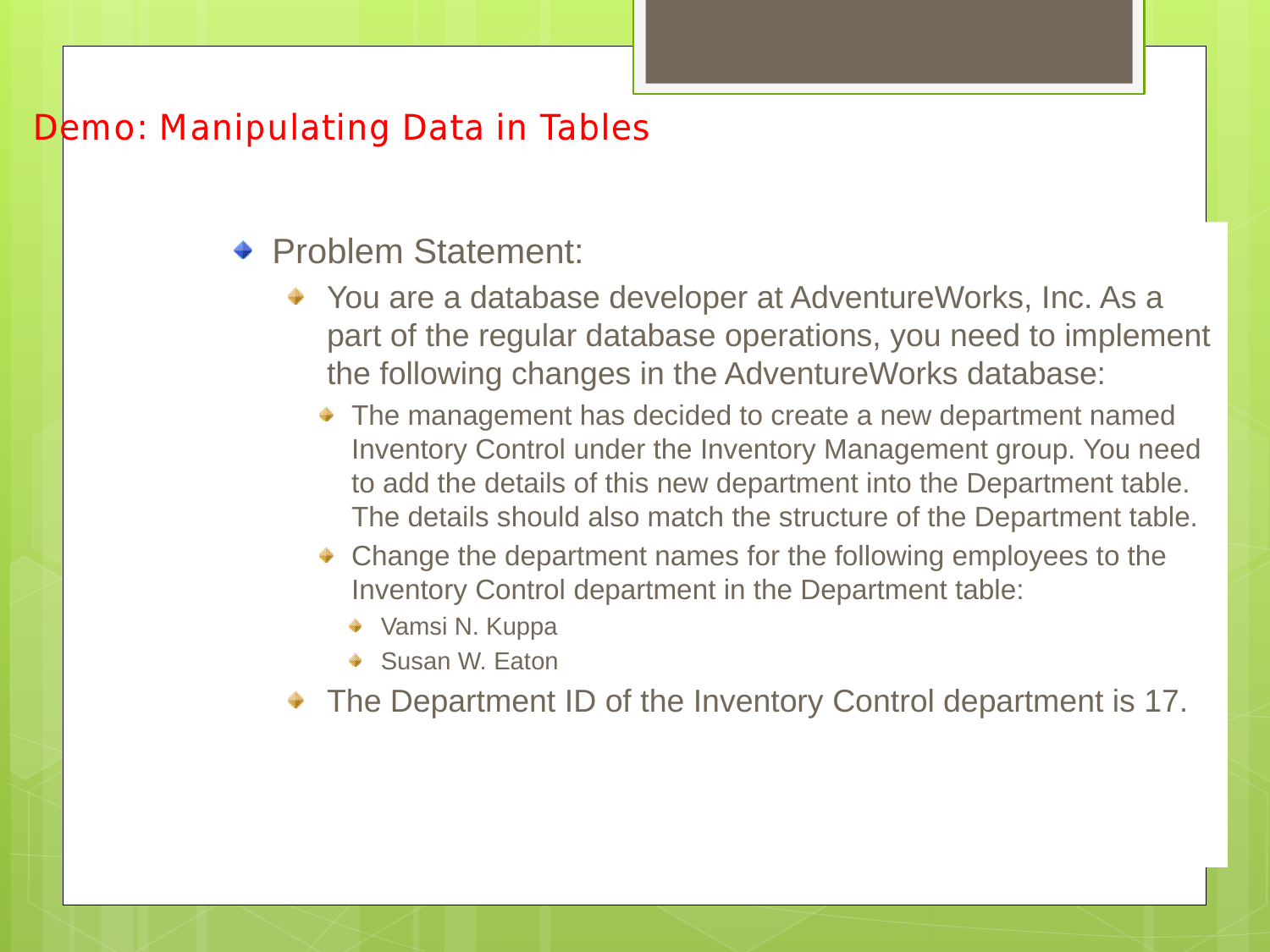

Demo: Manipulating Data in Tables
Problem Statement:
You are a database developer at AdventureWorks, Inc. As a part of the regular database operations, you need to implement the following changes in the AdventureWorks database:
The management has decided to create a new department named Inventory Control under the Inventory Management group. You need to add the details of this new department into the Department table. The details should also match the structure of the Department table.
Change the department names for the following employees to the Inventory Control department in the Department table:
Vamsi N. Kuppa
Susan W. Eaton
The Department ID of the Inventory Control department is 17.